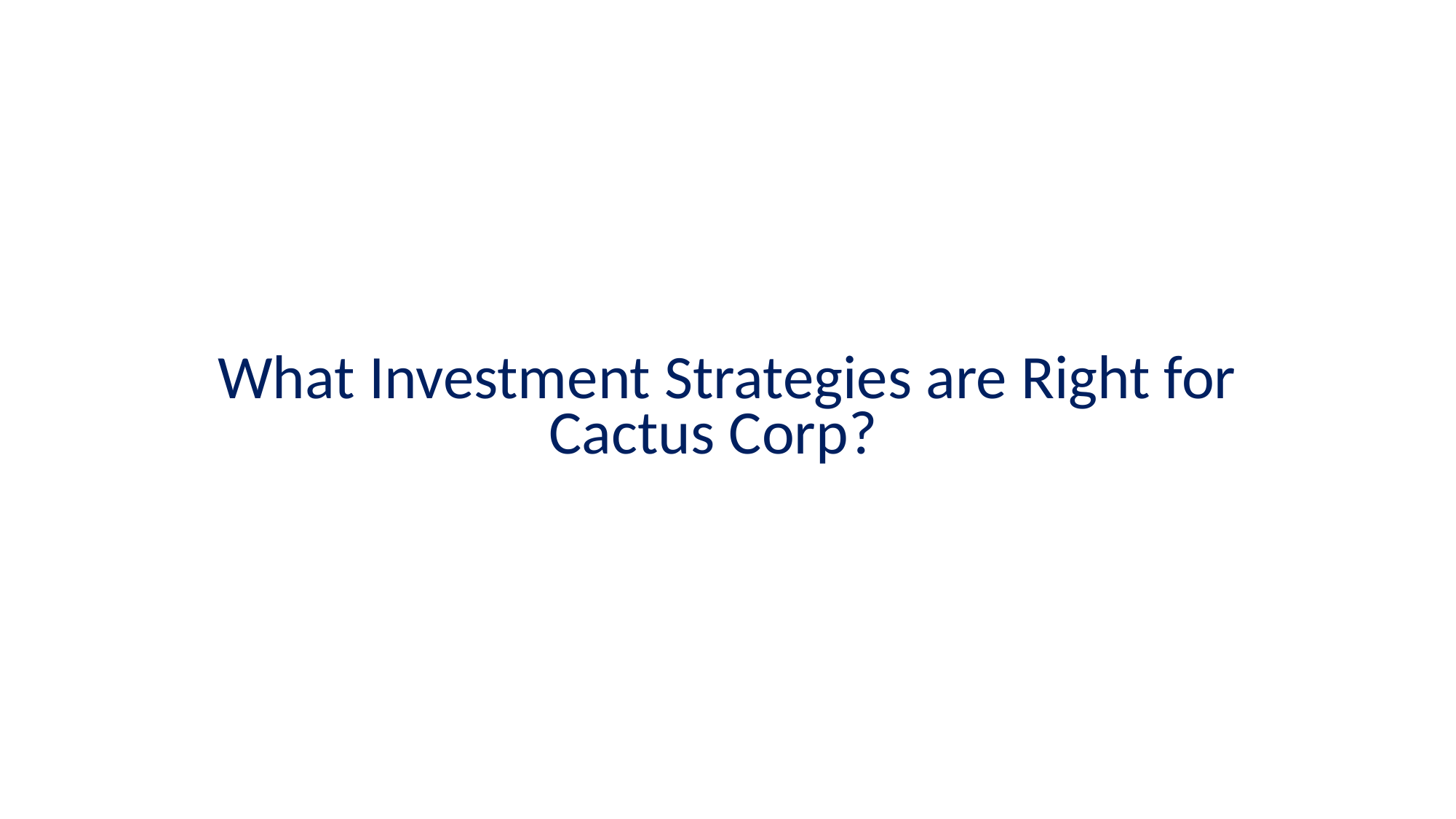

# What Investment Strategies are Right for Cactus Corp?